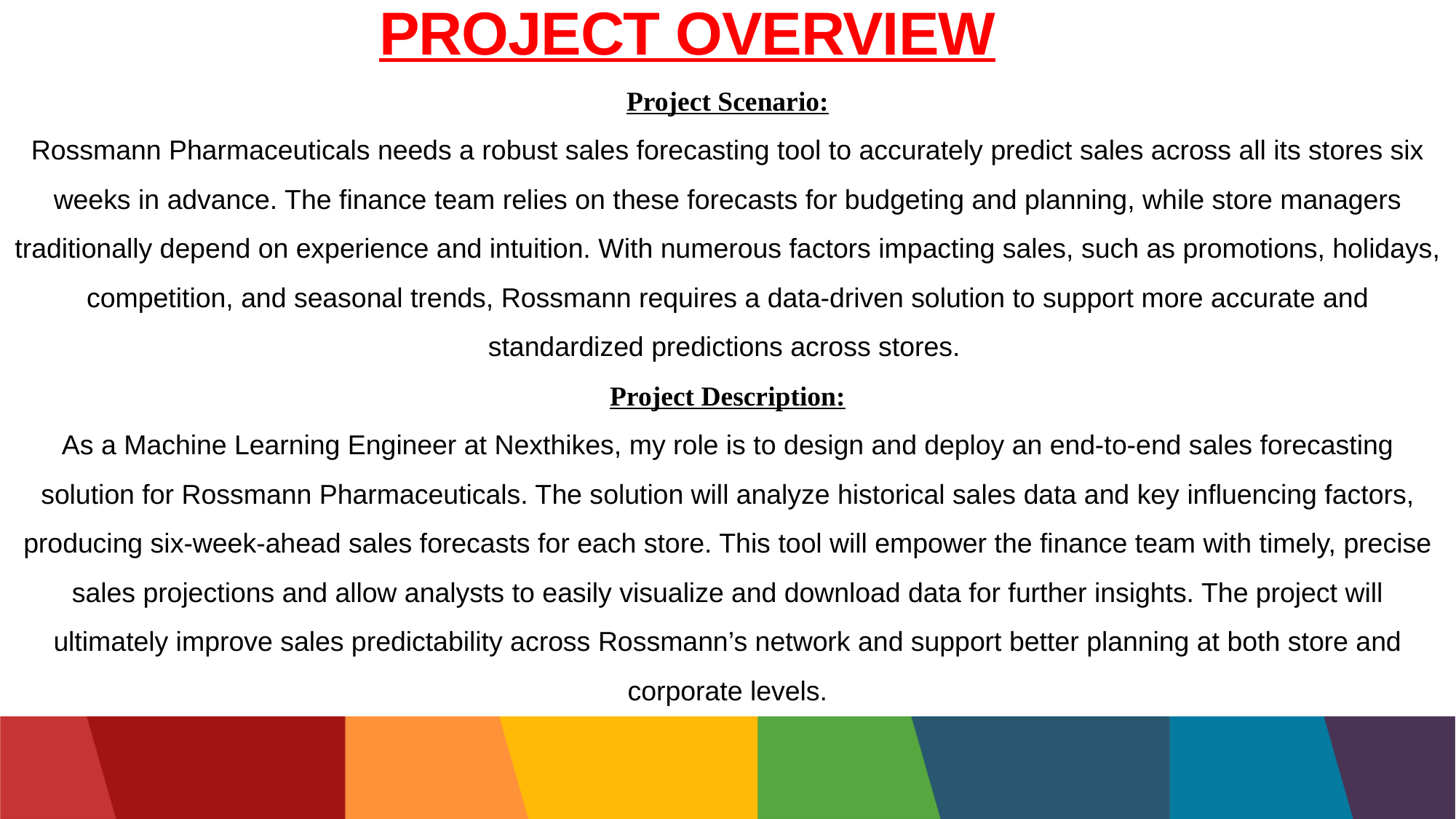

# PROJECT OVERVIEW
Project Scenario:
Rossmann Pharmaceuticals needs a robust sales forecasting tool to accurately predict sales across all its stores six weeks in advance. The finance team relies on these forecasts for budgeting and planning, while store managers traditionally depend on experience and intuition. With numerous factors impacting sales, such as promotions, holidays, competition, and seasonal trends, Rossmann requires a data-driven solution to support more accurate and standardized predictions across stores.
Project Description:
As a Machine Learning Engineer at Nexthikes, my role is to design and deploy an end-to-end sales forecasting solution for Rossmann Pharmaceuticals. The solution will analyze historical sales data and key influencing factors, producing six-week-ahead sales forecasts for each store. This tool will empower the finance team with timely, precise sales projections and allow analysts to easily visualize and download data for further insights. The project will ultimately improve sales predictability across Rossmann’s network and support better planning at both store and corporate levels.